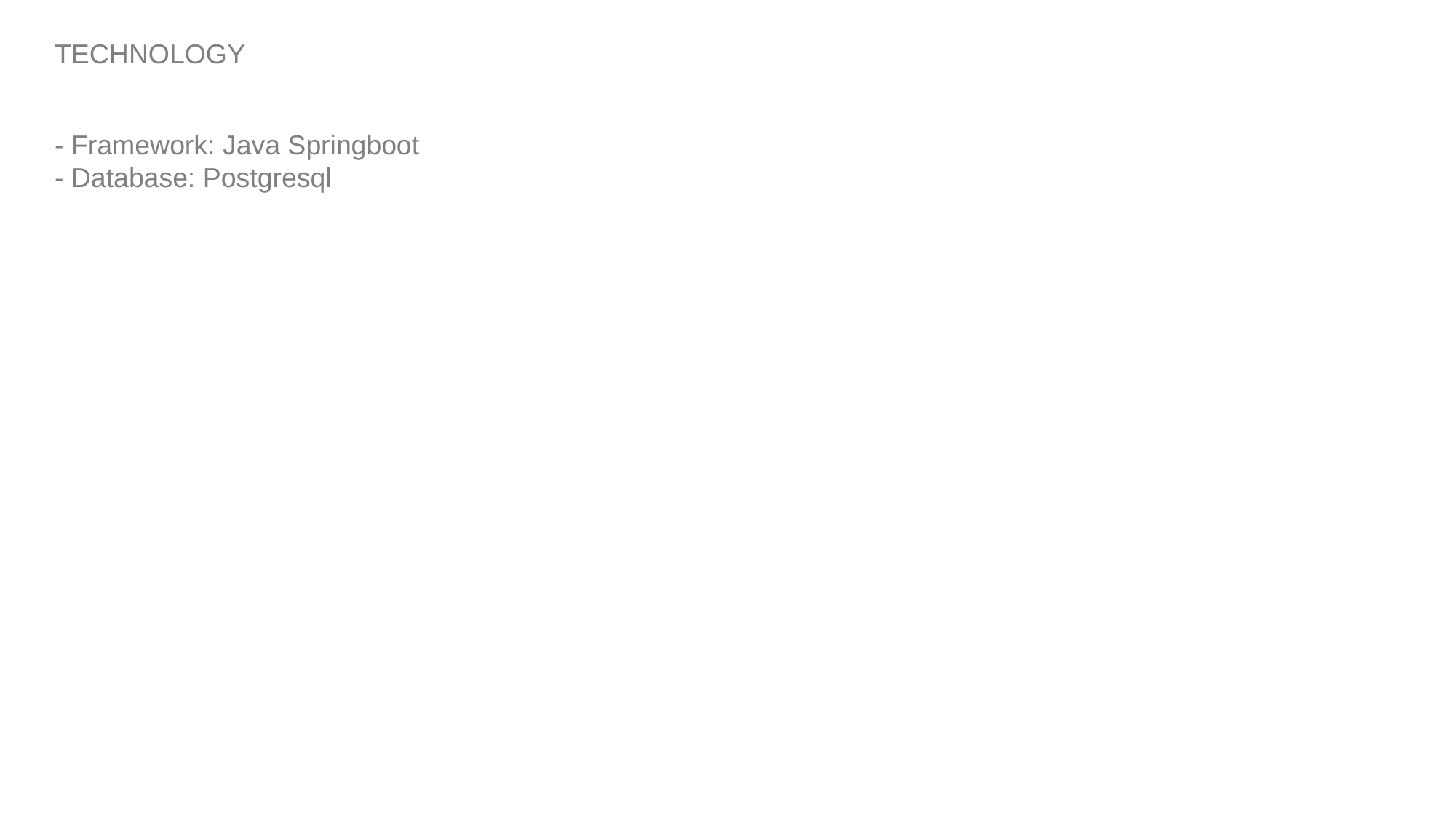

TECHNOLOGY
- Framework: Java Springboot
- Database: Postgresql